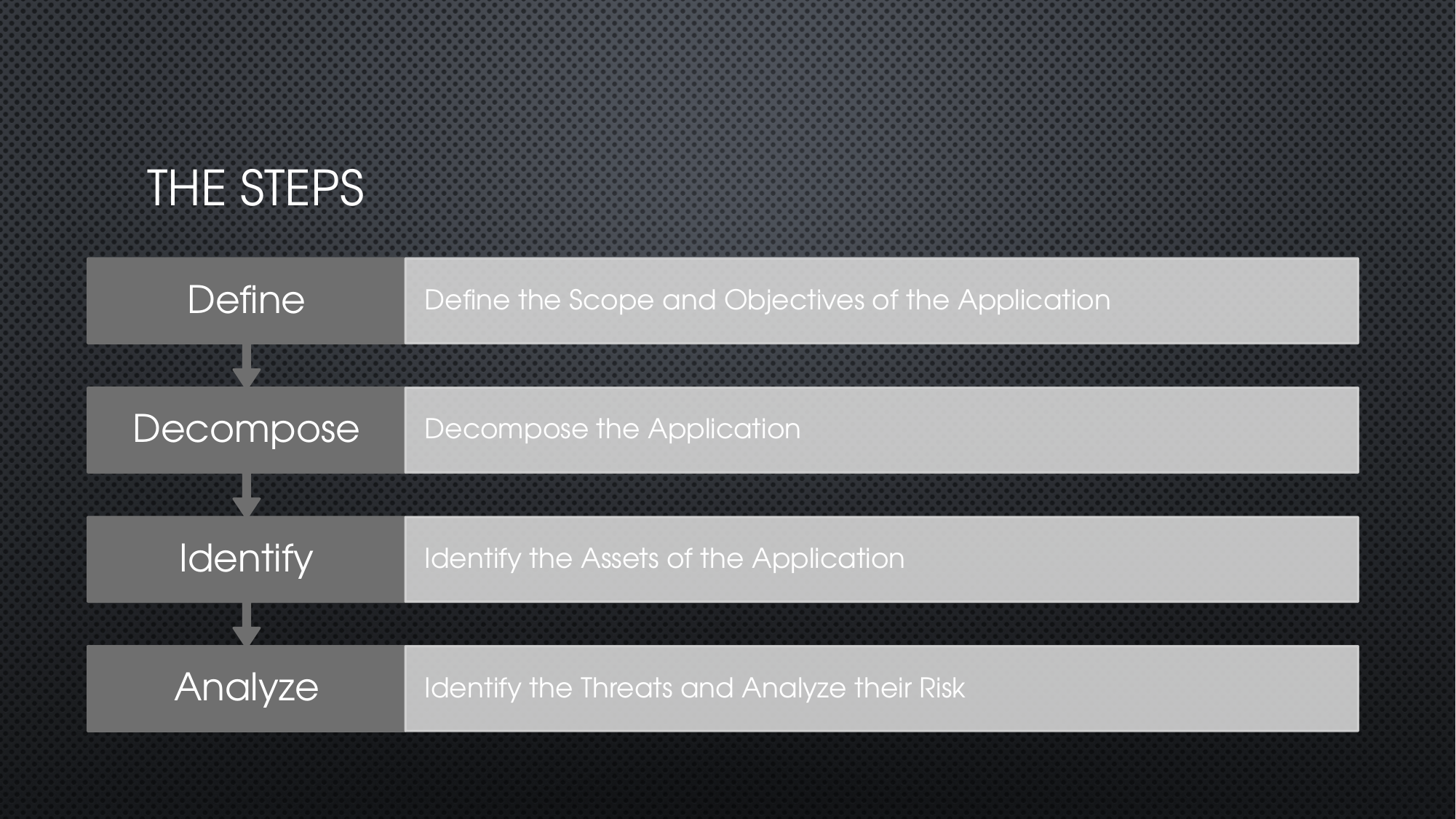

# The steps
Analyze
Identify the Threats and Analyze their Risk
Identify
Identify the Assets of the Application
Decompose
Decompose the Application
Define
Define the Scope and Objectives of the Application